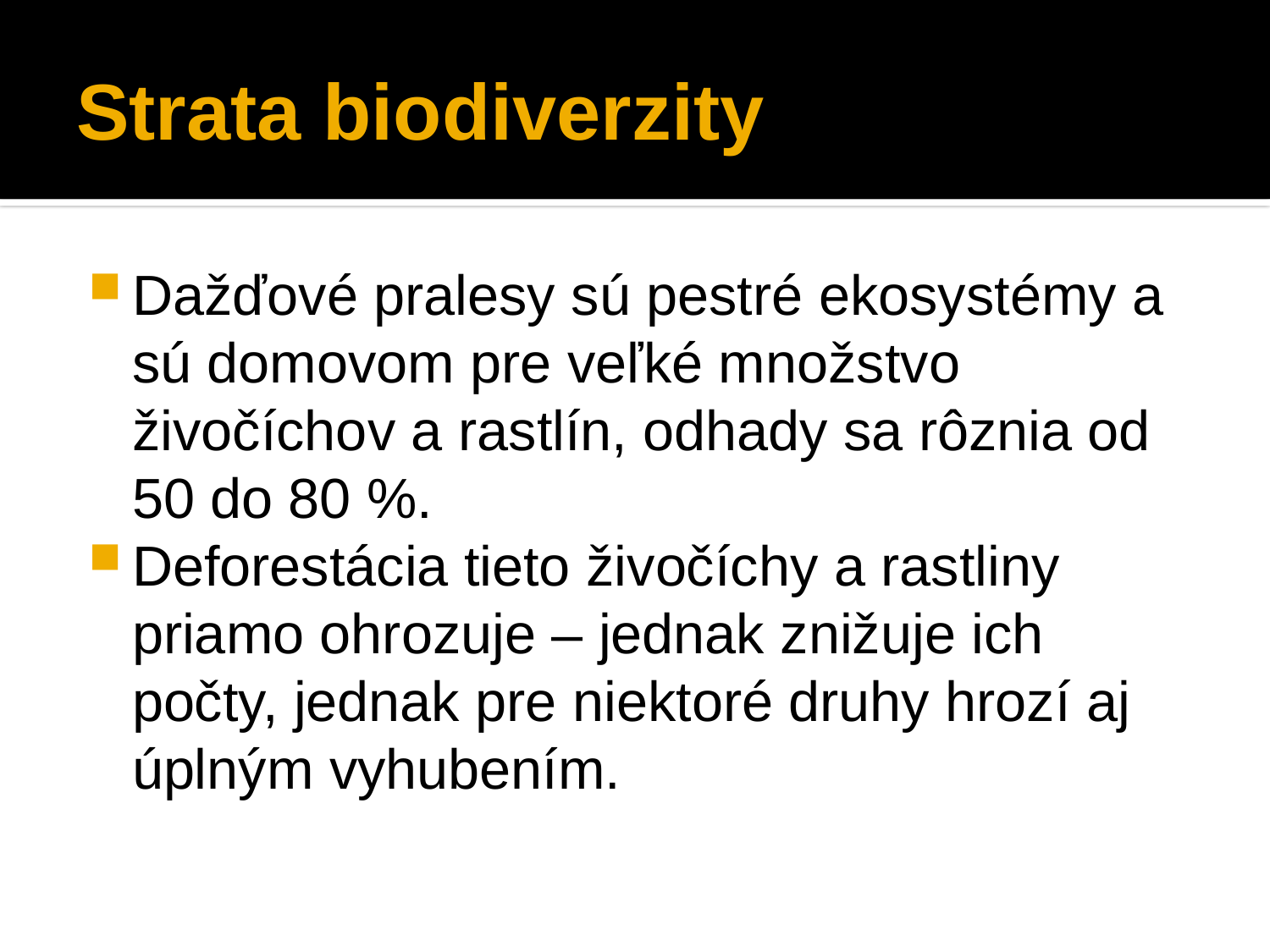

# Strata biodiverzity
Dažďové pralesy sú pestré ekosystémy a sú domovom pre veľké množstvo živočíchov a rastlín, odhady sa rôznia od 50 do 80 %.
Deforestácia tieto živočíchy a rastliny priamo ohrozuje – jednak znižuje ich počty, jednak pre niektoré druhy hrozí aj úplným vyhubením.